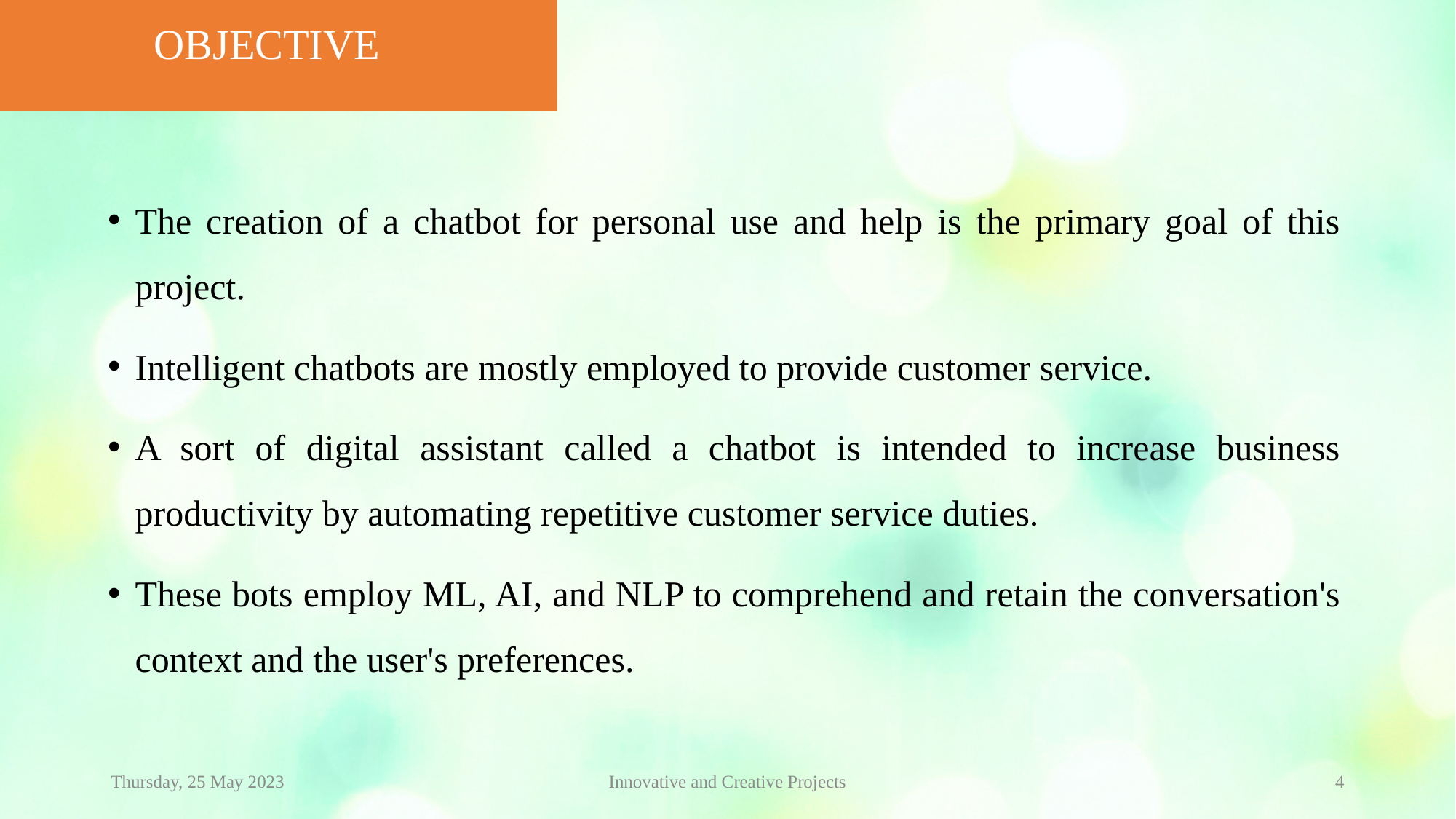

OBJECTIVE
The creation of a chatbot for personal use and help is the primary goal of this project.
Intelligent chatbots are mostly employed to provide customer service.
A sort of digital assistant called a chatbot is intended to increase business productivity by automating repetitive customer service duties.
These bots employ ML, AI, and NLP to comprehend and retain the conversation's context and the user's preferences.
Thursday, 25 May 2023
Innovative and Creative Projects
4